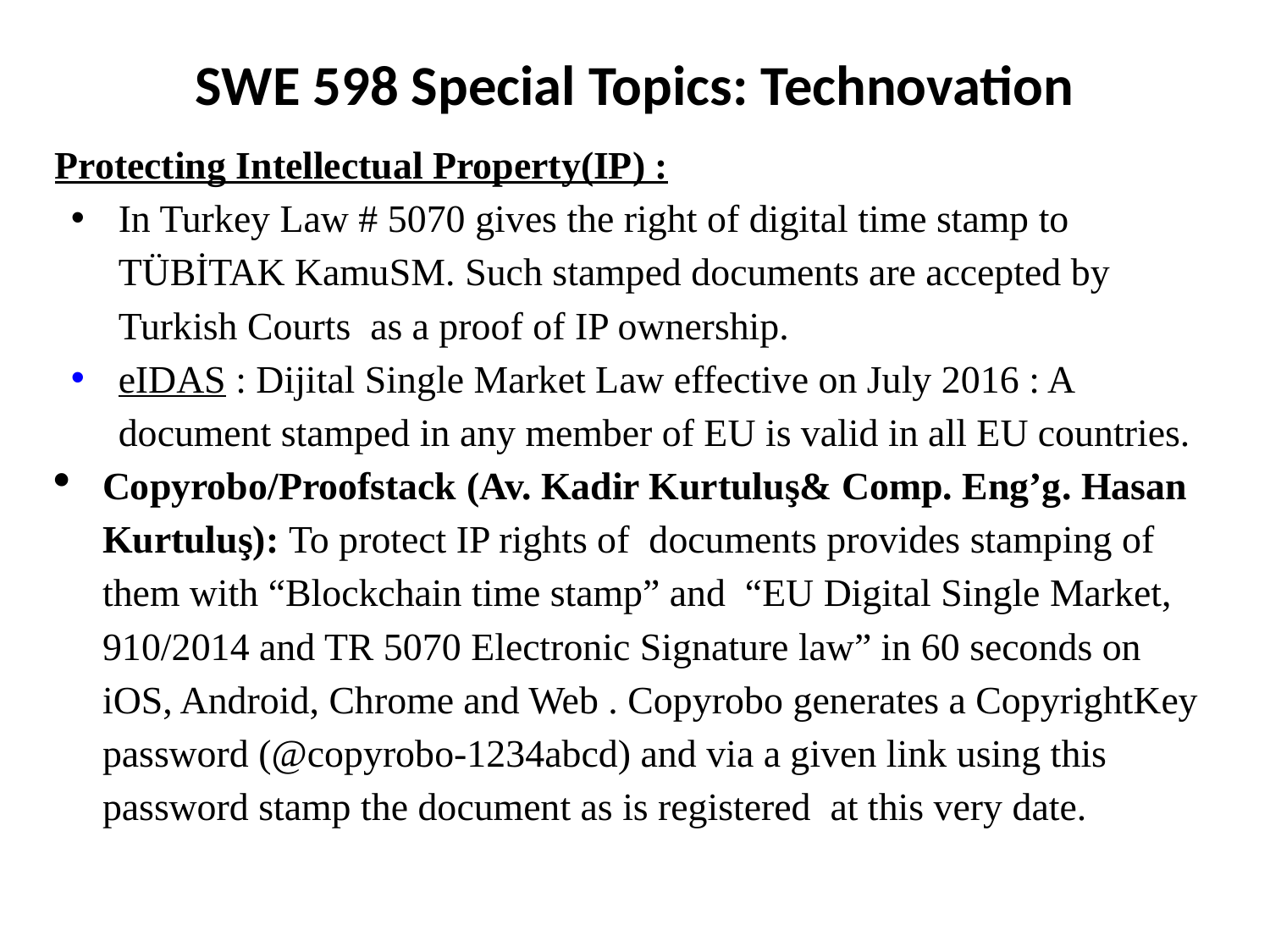

SWE 598 Special Topics: Technovation
Protecting Intellectual Property(IP) :
In Turkey Law # 5070 gives the right of digital time stamp to TÜBİTAK KamuSM. Such stamped documents are accepted by Turkish Courts  as a proof of IP ownership.
eIDAS : Dijital Single Market Law effective on July 2016 : A document stamped in any member of EU is valid in all EU countries.
Copyrobo/Proofstack (Av. Kadir Kurtuluş& Comp. Eng’g. Hasan Kurtuluş): To protect IP rights of  documents provides stamping of them with “Blockchain time stamp” and  “EU Digital Single Market, 910/2014 and TR 5070 Electronic Signature law” in 60 seconds on  iOS, Android, Chrome and Web . Copyrobo generates a CopyrightKey password (@copyrobo-1234abcd) and via a given link using this password stamp the document as is registered  at this very date.